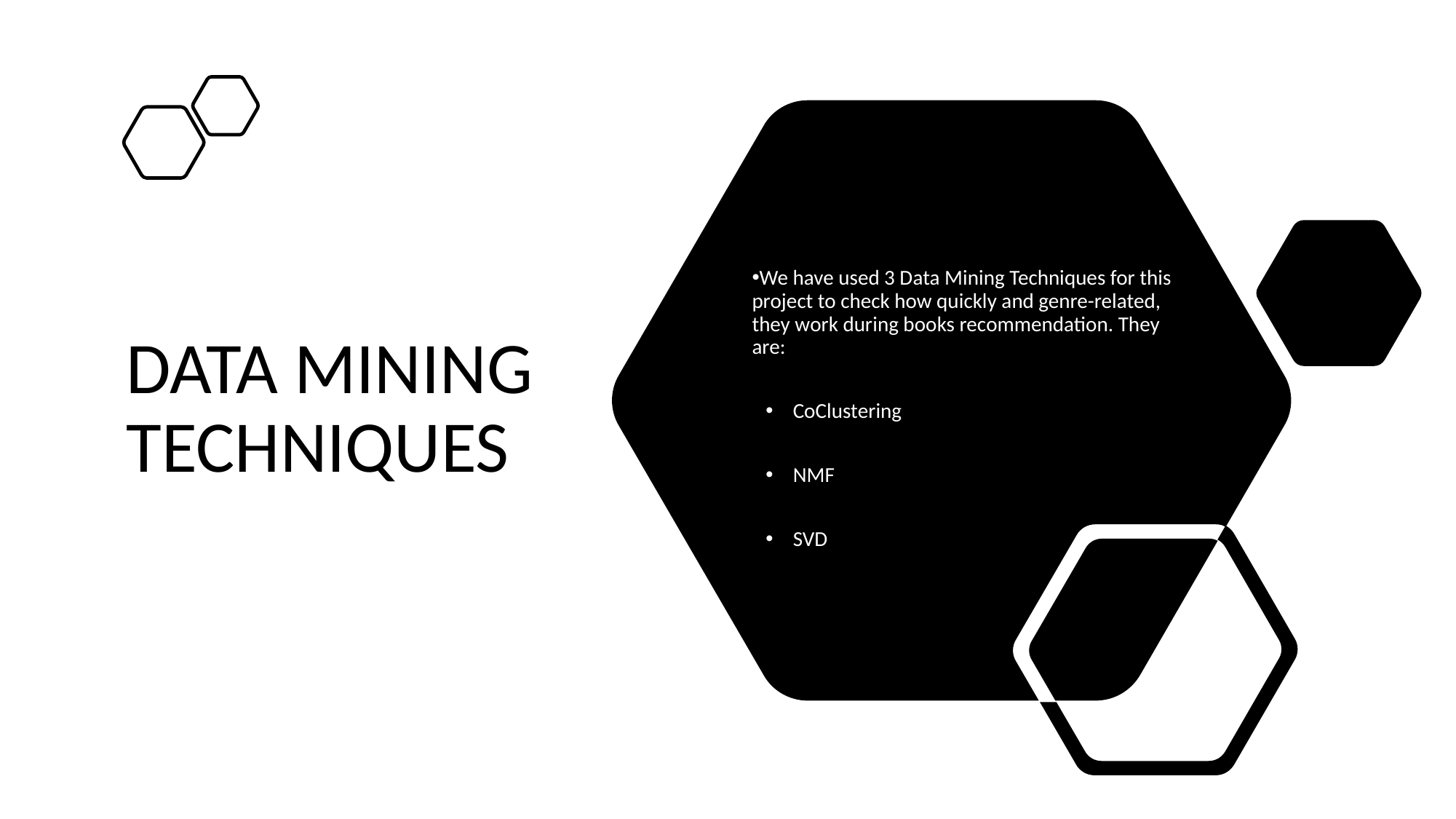

DATA MINING TECHNIQUES
We have used 3 Data Mining Techniques for this project to check how quickly and genre-related, they work during books recommendation. They are:

CoClustering

NMF

SVD